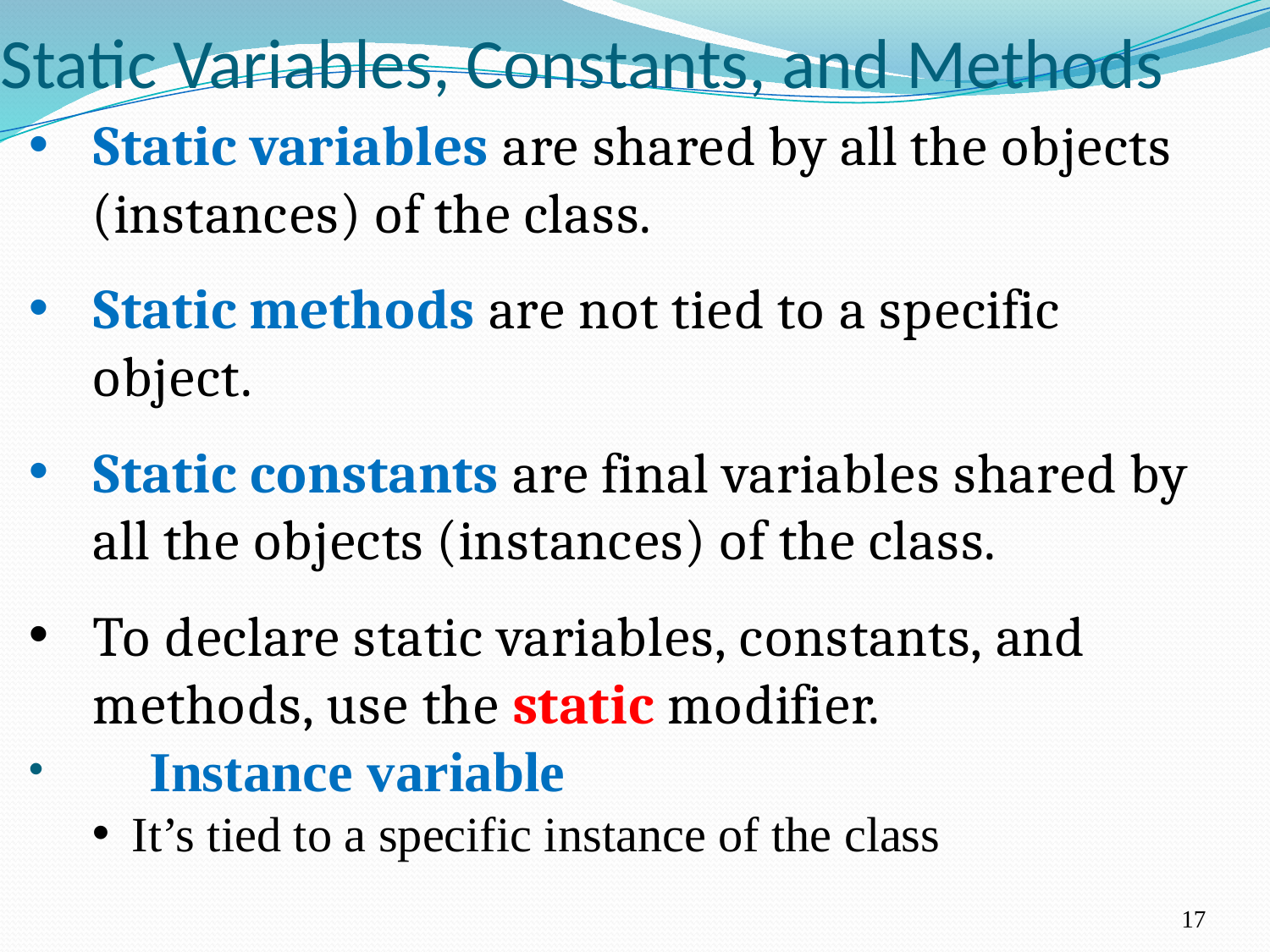

# Static Variables, Constants, and Methods
Static variables are shared by all the objects (instances) of the class.
Static methods are not tied to a specific object.
Static constants are final variables shared by all the objects (instances) of the class.
To declare static variables, constants, and methods, use the static modifier.
    Instance variable
It’s tied to a specific instance of the class

17